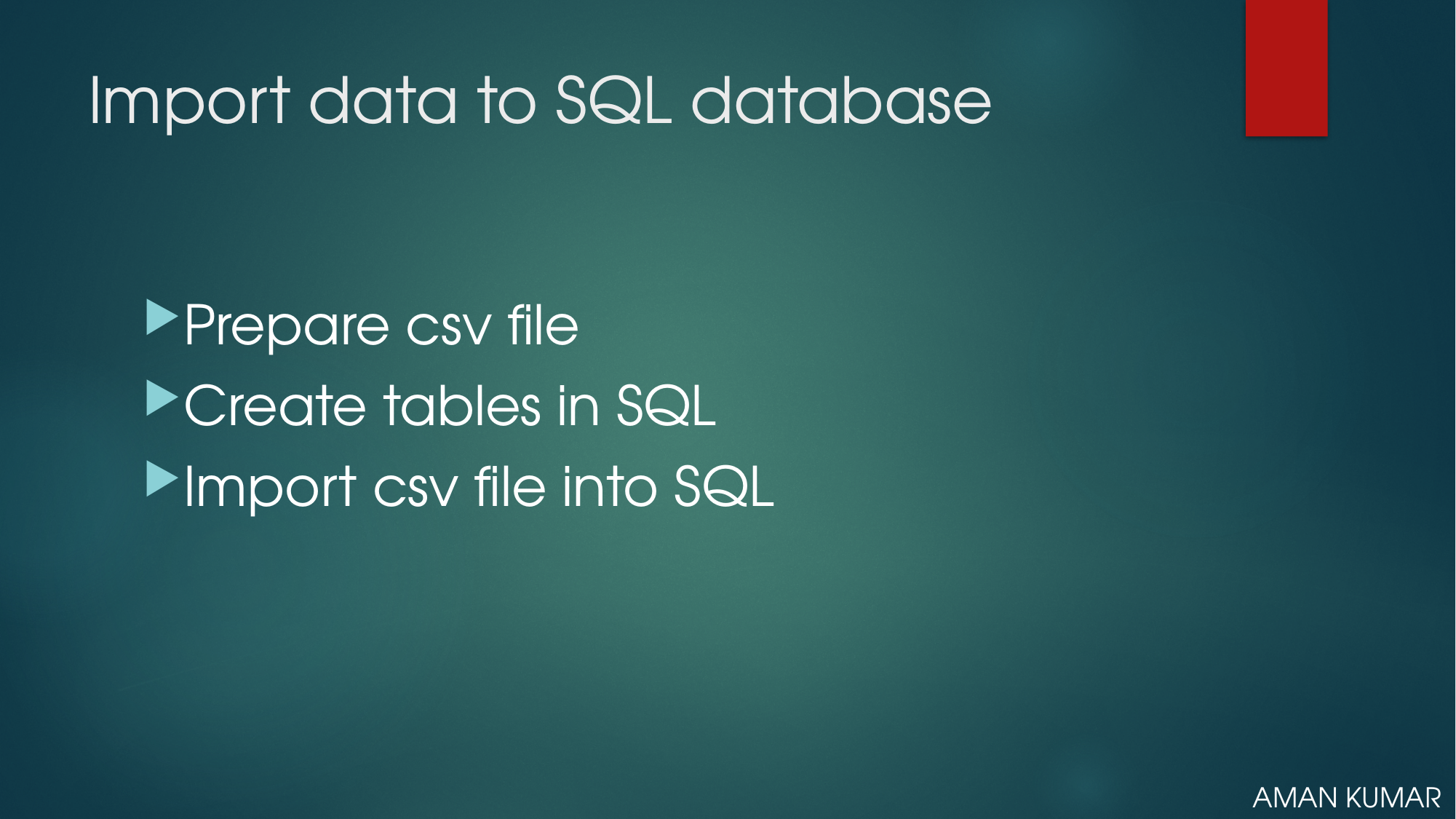

# Import data to SQL database
Prepare csv file
Create tables in SQL
Import csv file into SQL
AMAN KUMAR